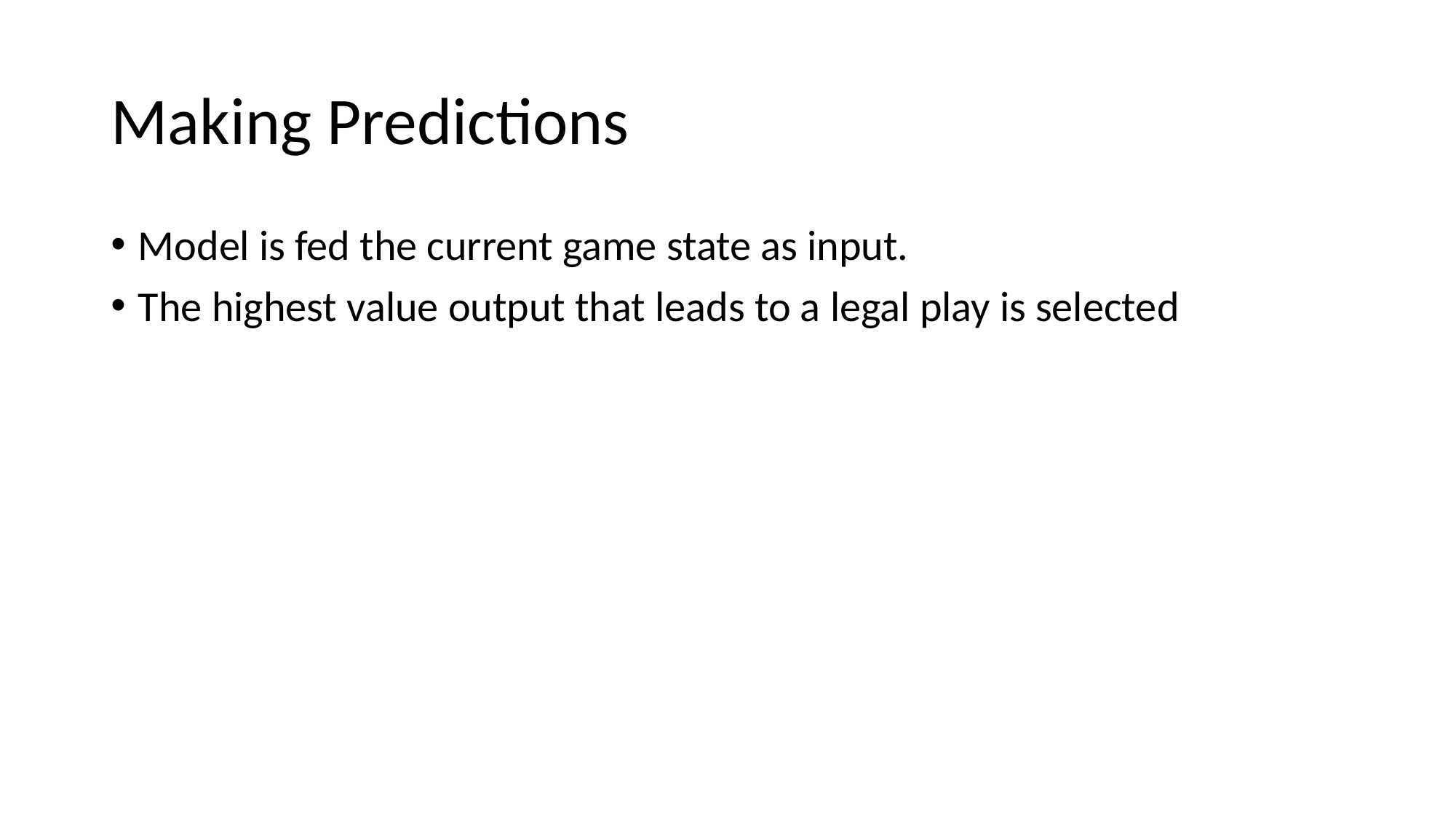

# Making Predictions
Model is fed the current game state as input.
The highest value output that leads to a legal play is selected